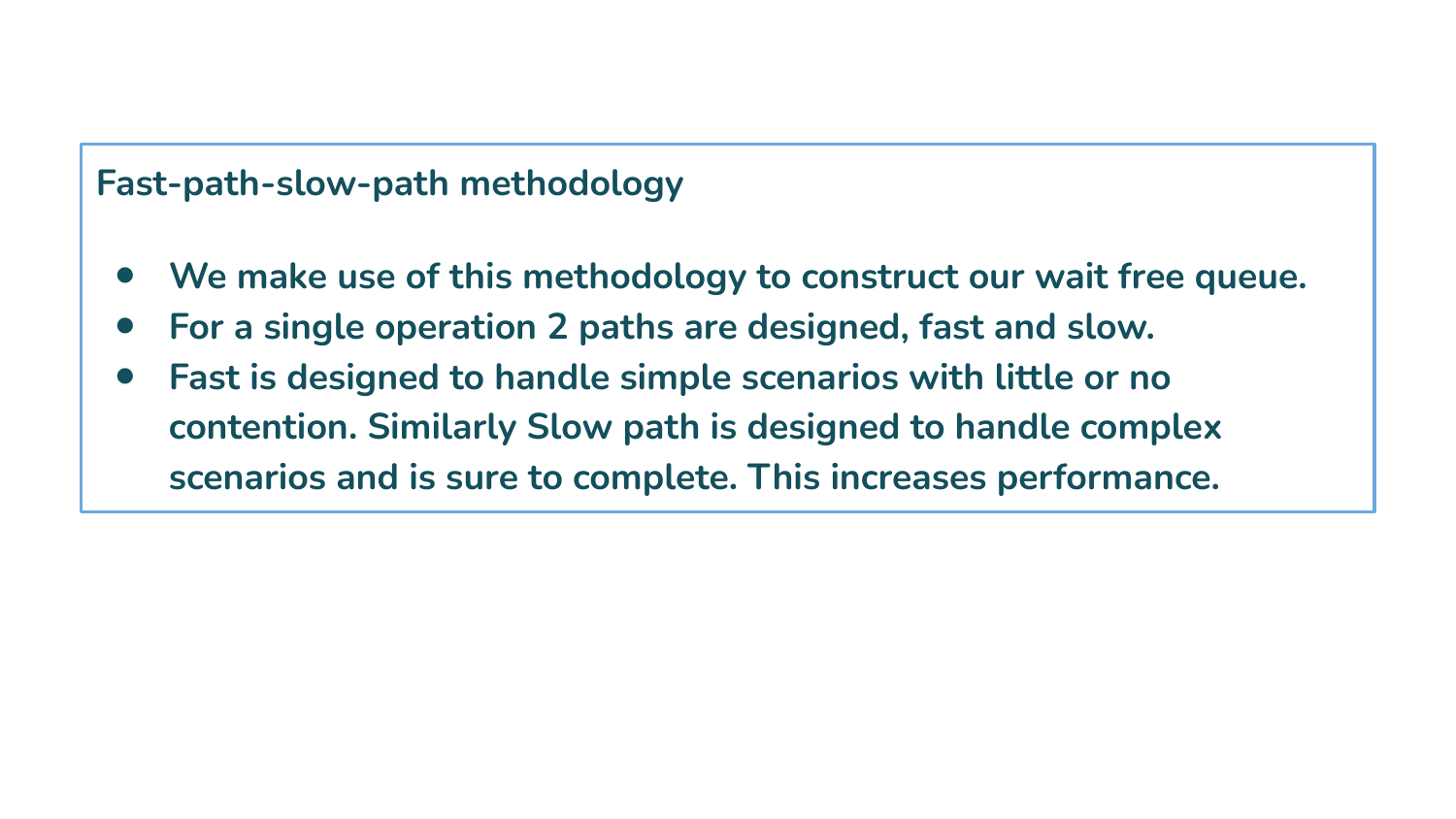

Fast-path-slow-path methodology

We make use of this methodology to construct our wait free queue.
For a single operation 2 paths are designed, fast and slow.
Fast is designed to handle simple scenarios with little or no contention. Similarly Slow path is designed to handle complex scenarios and is sure to complete. This increases performance.